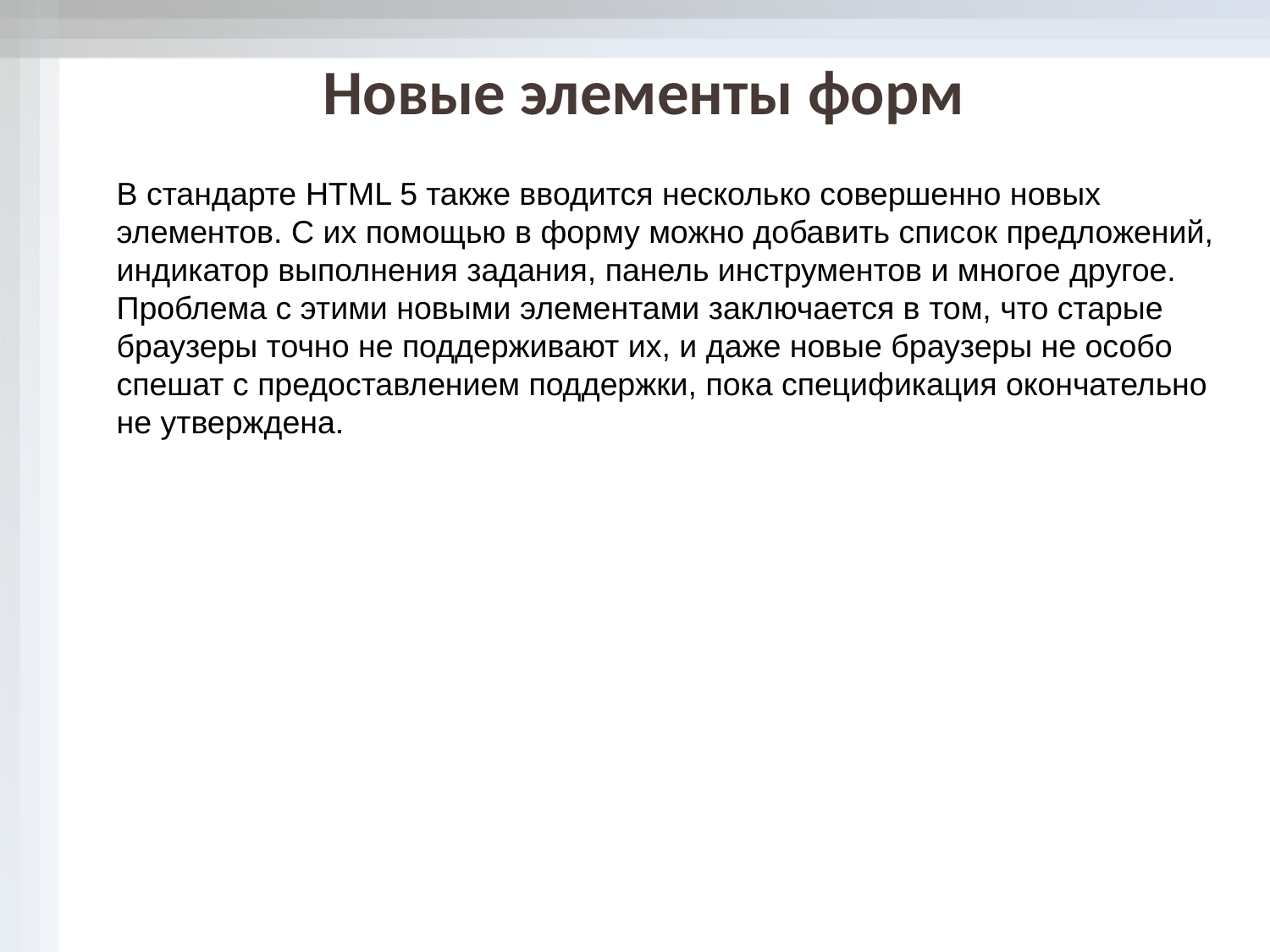

Новые элементы форм

В стандарте HTML 5 также вводится несколько совершенно новых элементов. С их помощью в форму можно добавить список предложений, индикатор выполнения задания, панель инструментов и многое другое. Проблема с этими новыми элементами заключается в том, что старые браузеры точно не поддерживают их, и даже новые браузеры не особо спешат с предоставлением поддержки, пока спецификация окончательно не утверждена.